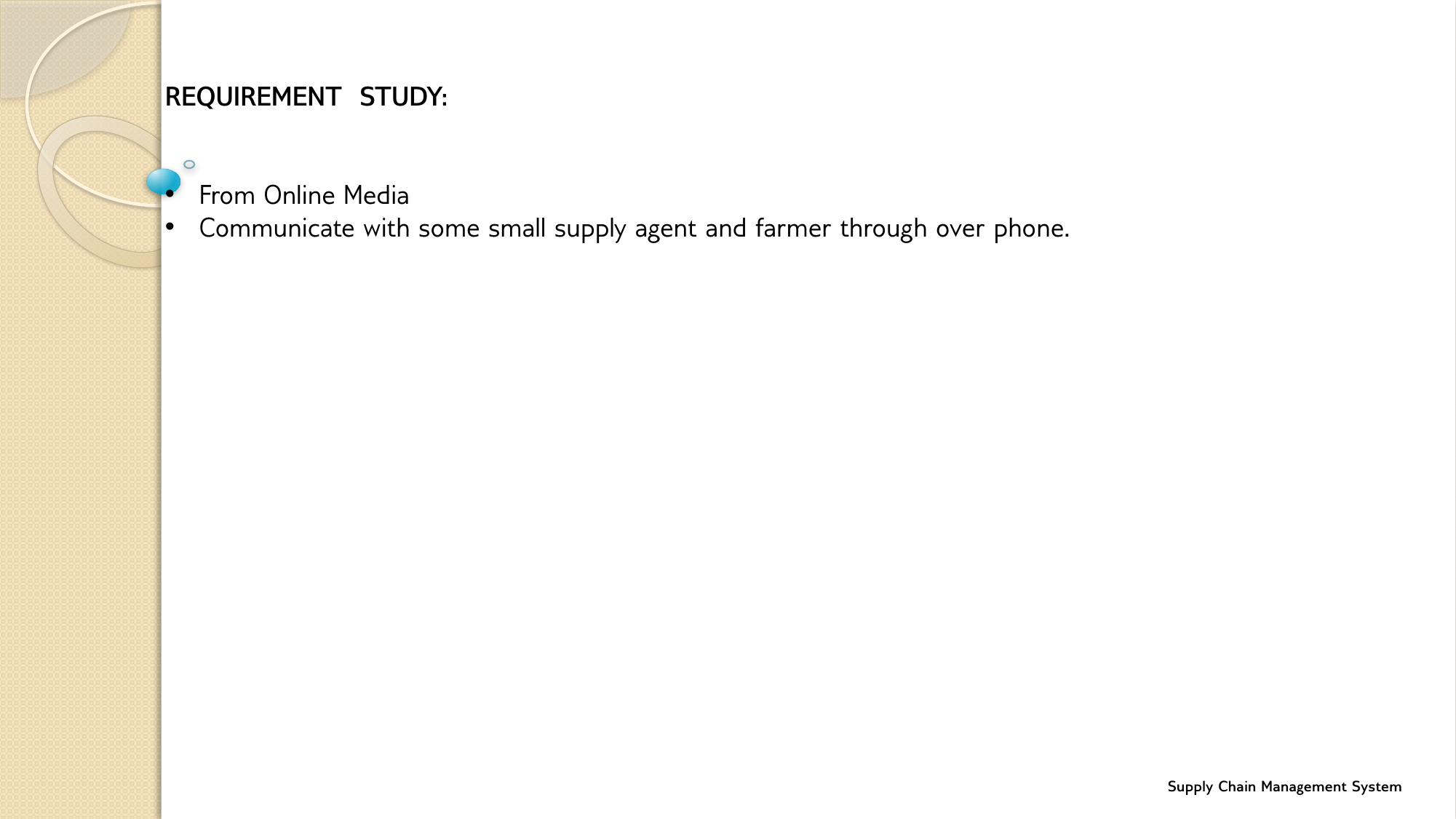

REQUIREMENT  STUDY:

From Online Media
Communicate with some small supply agent and farmer through over phone.

Supply Chain Management System